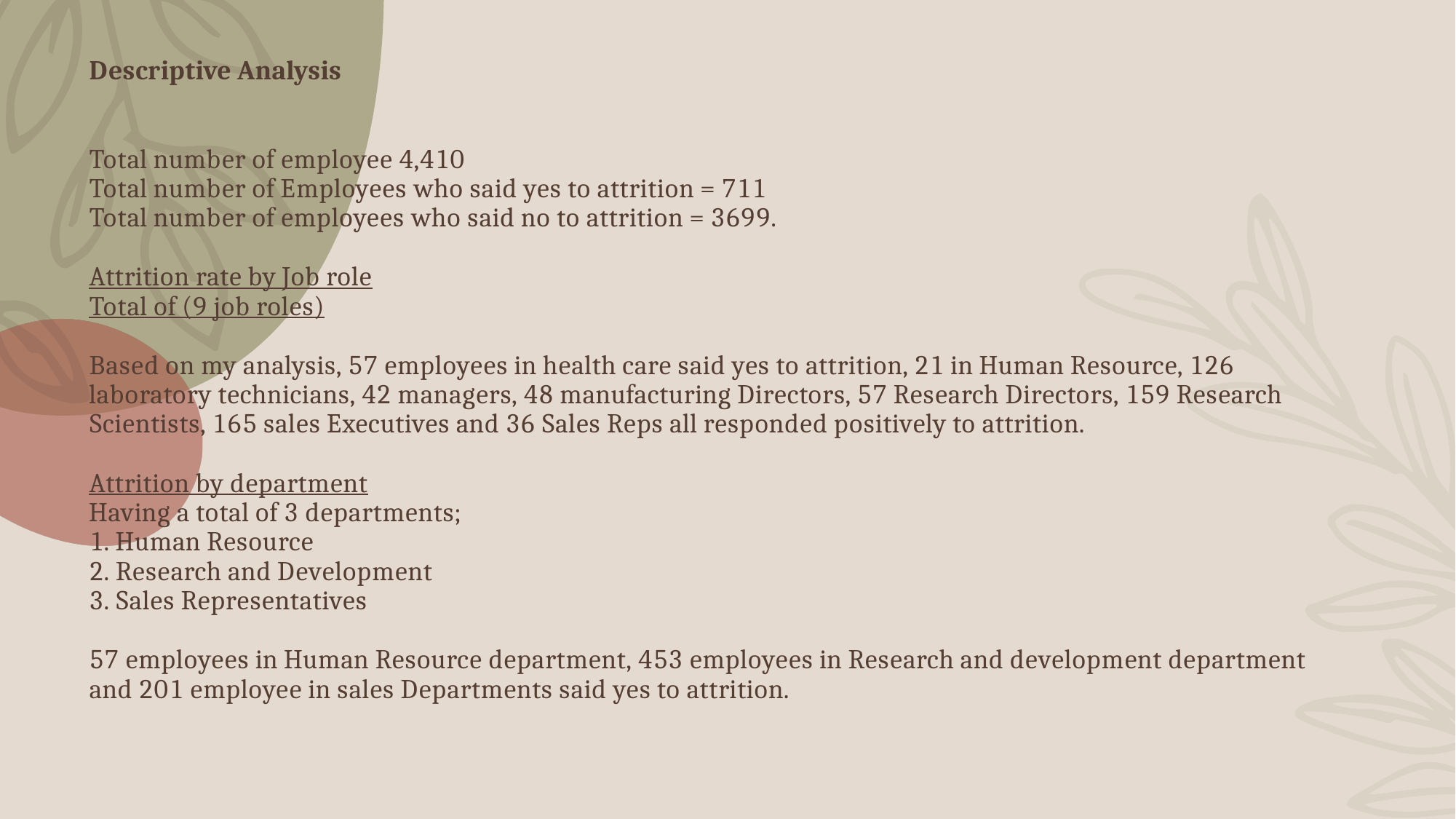

# Descriptive Analysis Total number of employee 4,410 Total number of Employees who said yes to attrition = 711 Total number of employees who said no to attrition = 3699. Attrition rate by Job role Total of (9 job roles) Based on my analysis, 57 employees in health care said yes to attrition, 21 in Human Resource, 126 laboratory technicians, 42 managers, 48 manufacturing Directors, 57 Research Directors, 159 Research Scientists, 165 sales Executives and 36 Sales Reps all responded positively to attrition. Attrition by department Having a total of 3 departments; 1. Human Resource 2. Research and Development 3. Sales Representatives 57 employees in Human Resource department, 453 employees in Research and development department  and 201 employee in sales Departments said yes to attrition.